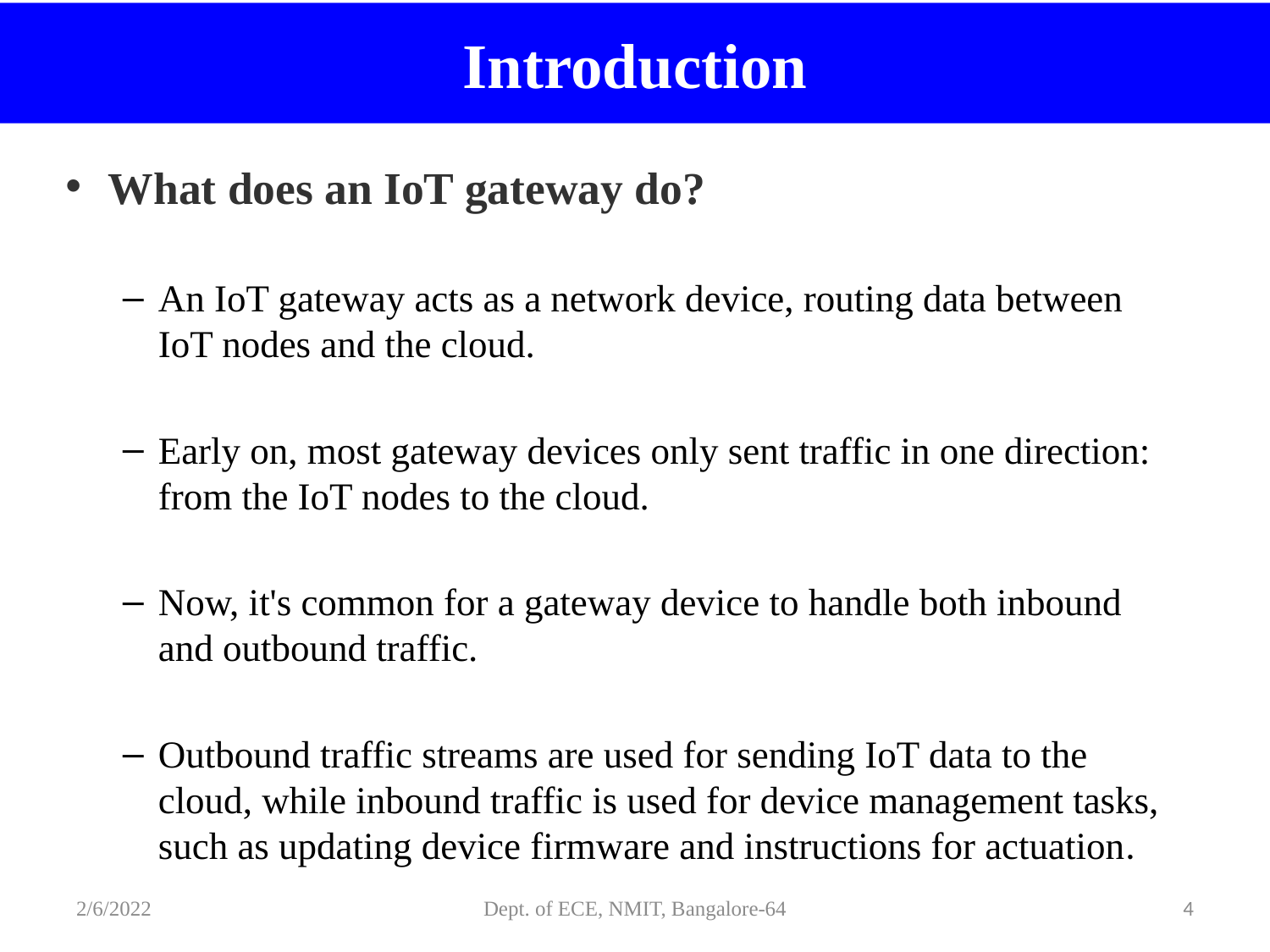

# Introduction
What does an IoT gateway do?

An IoT gateway acts as a network device, routing data between IoT nodes and the cloud.

Early on, most gateway devices only sent traffic in one direction: from the IoT nodes to the cloud.

Now, it's common for a gateway device to handle both inbound and outbound traffic.

Outbound traffic streams are used for sending IoT data to the cloud, while inbound traffic is used for device management tasks, such as updating device firmware and instructions for actuation.
2/6/2022
Dept. of ECE, NMIT, Bangalore-64
4